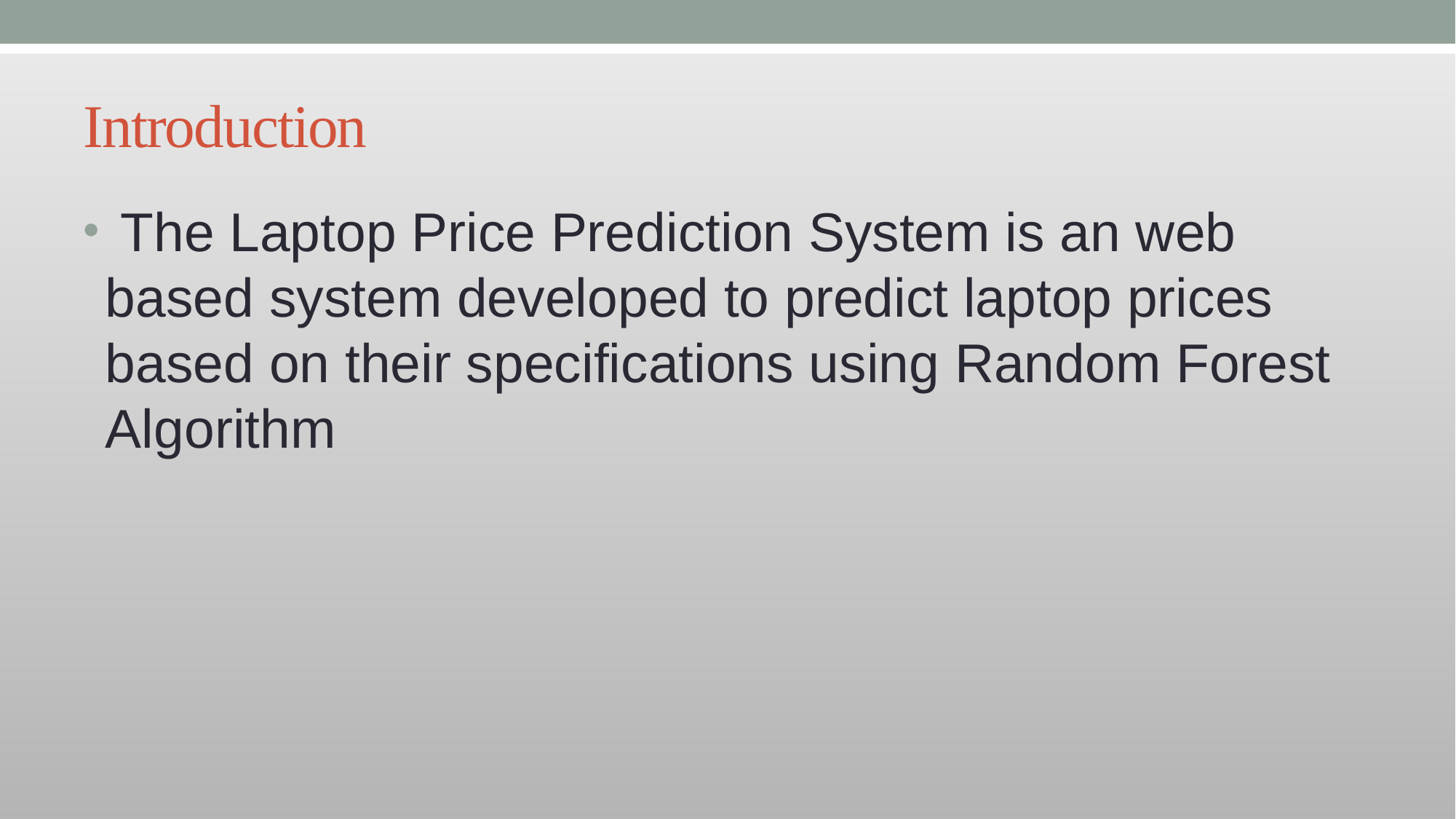

# Introduction
 The Laptop Price Prediction System is an web based system developed to predict laptop prices based on their specifications using Random Forest Algorithm